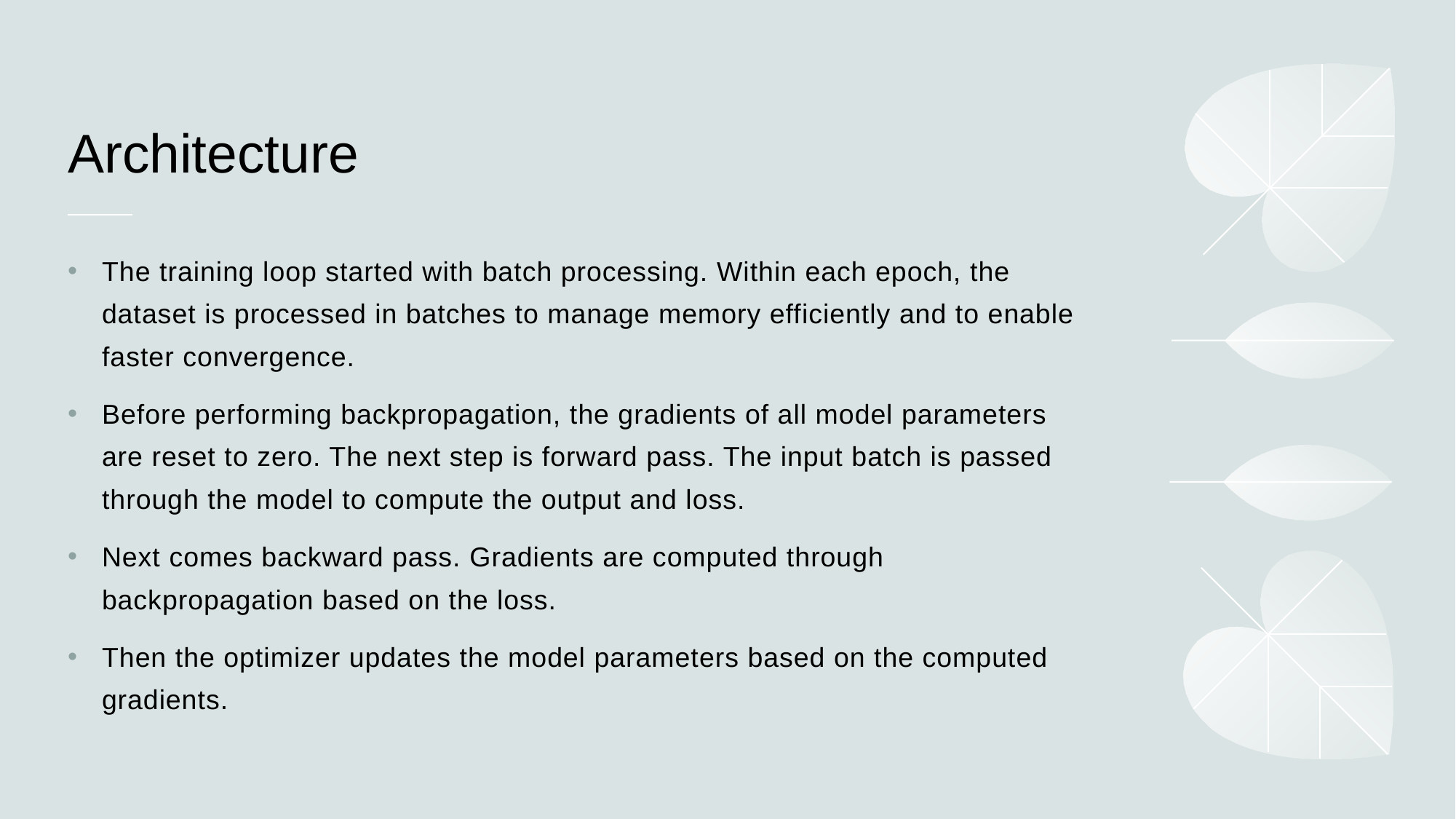

# Architecture
The training loop started with batch processing. Within each epoch, the dataset is processed in batches to manage memory efficiently and to enable faster convergence.
Before performing backpropagation, the gradients of all model parameters are reset to zero. The next step is forward pass. The input batch is passed through the model to compute the output and loss.
Next comes backward pass. Gradients are computed through backpropagation based on the loss.
Then the optimizer updates the model parameters based on the computed gradients.